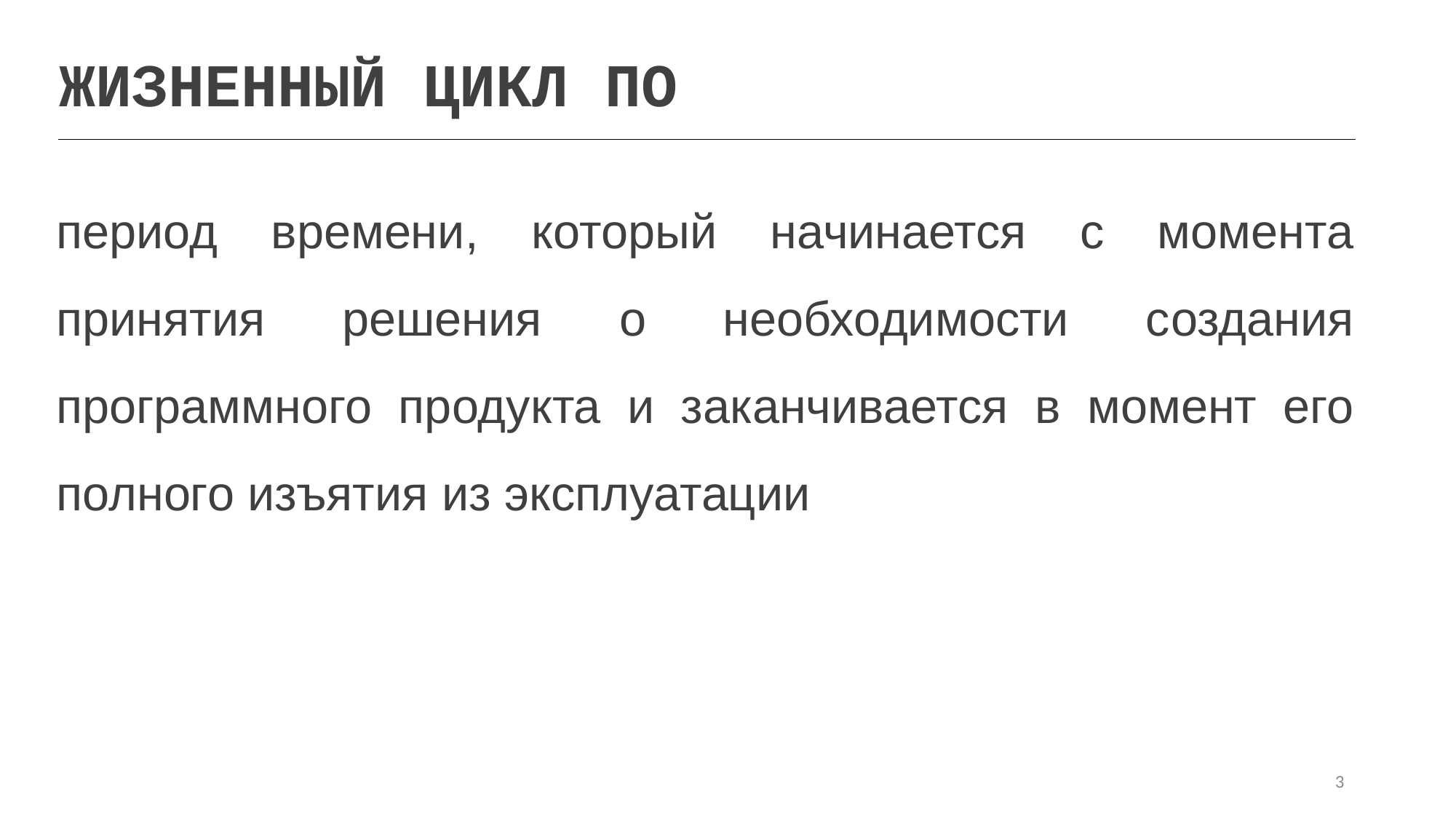

ЖИЗНЕННЫЙ ЦИКЛ ПО
период времени, который начинается с момента принятия решения о необходимости создания программного продукта и заканчивается в момент его полного изъятия из эксплуатации
3